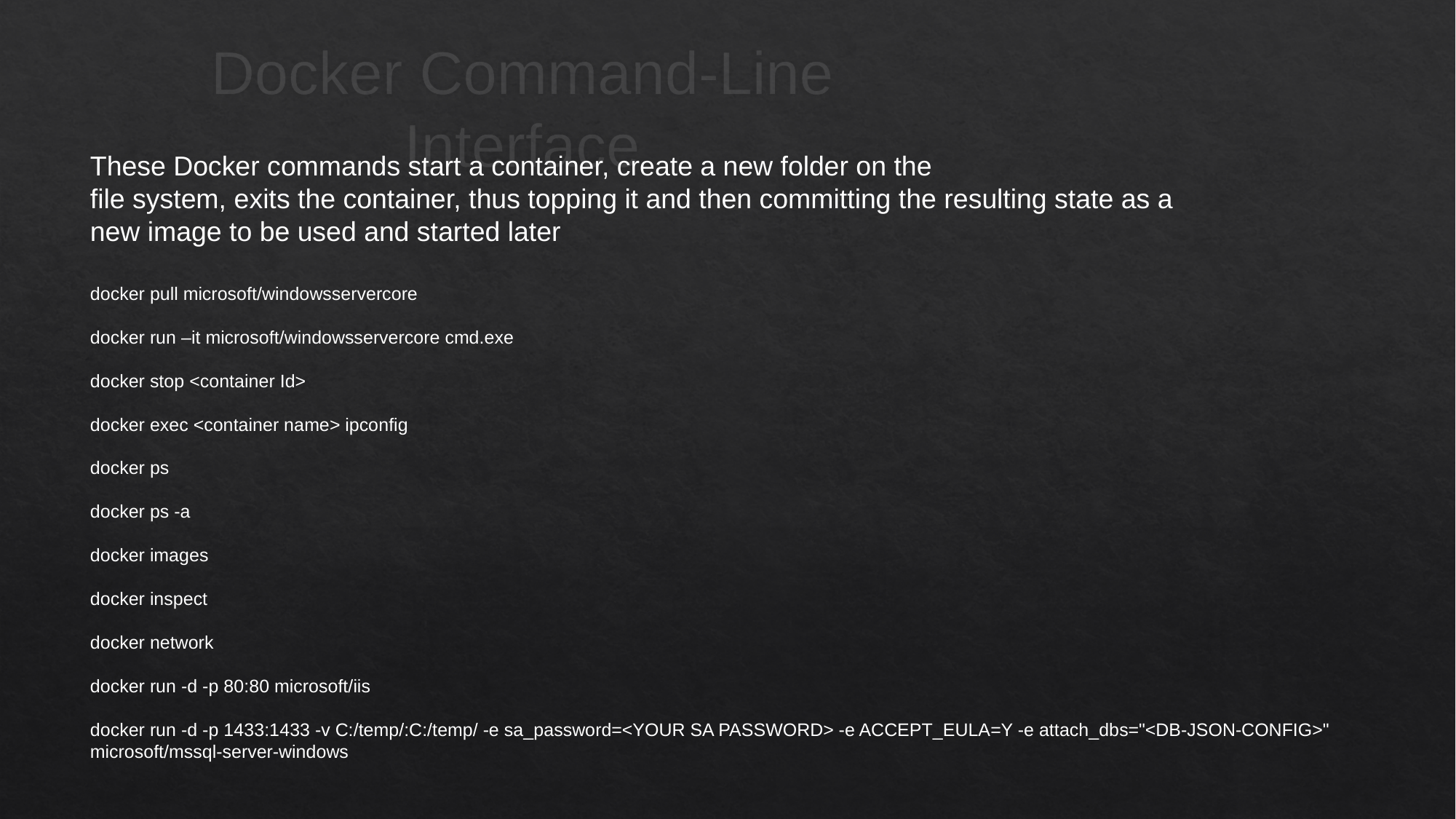

Docker Command-Line Interface

These Docker commands start a container, create a new folder on the
file system, exits the container, thus topping it and then committing the resulting state as a new image to be used and started later

docker pull microsoft/windowsservercore

docker run –it microsoft/windowsservercore cmd.exe

docker stop <container Id>
docker exec <container name> ipconfig

docker ps
docker ps -a
docker images
docker inspect
docker network

docker run -d -p 80:80 microsoft/iis
docker run -d -p 1433:1433 -v C:/temp/:C:/temp/ -e sa_password=<YOUR SA PASSWORD> -e ACCEPT_EULA=Y -e attach_dbs="<DB-JSON-CONFIG>" microsoft/mssql-server-windows